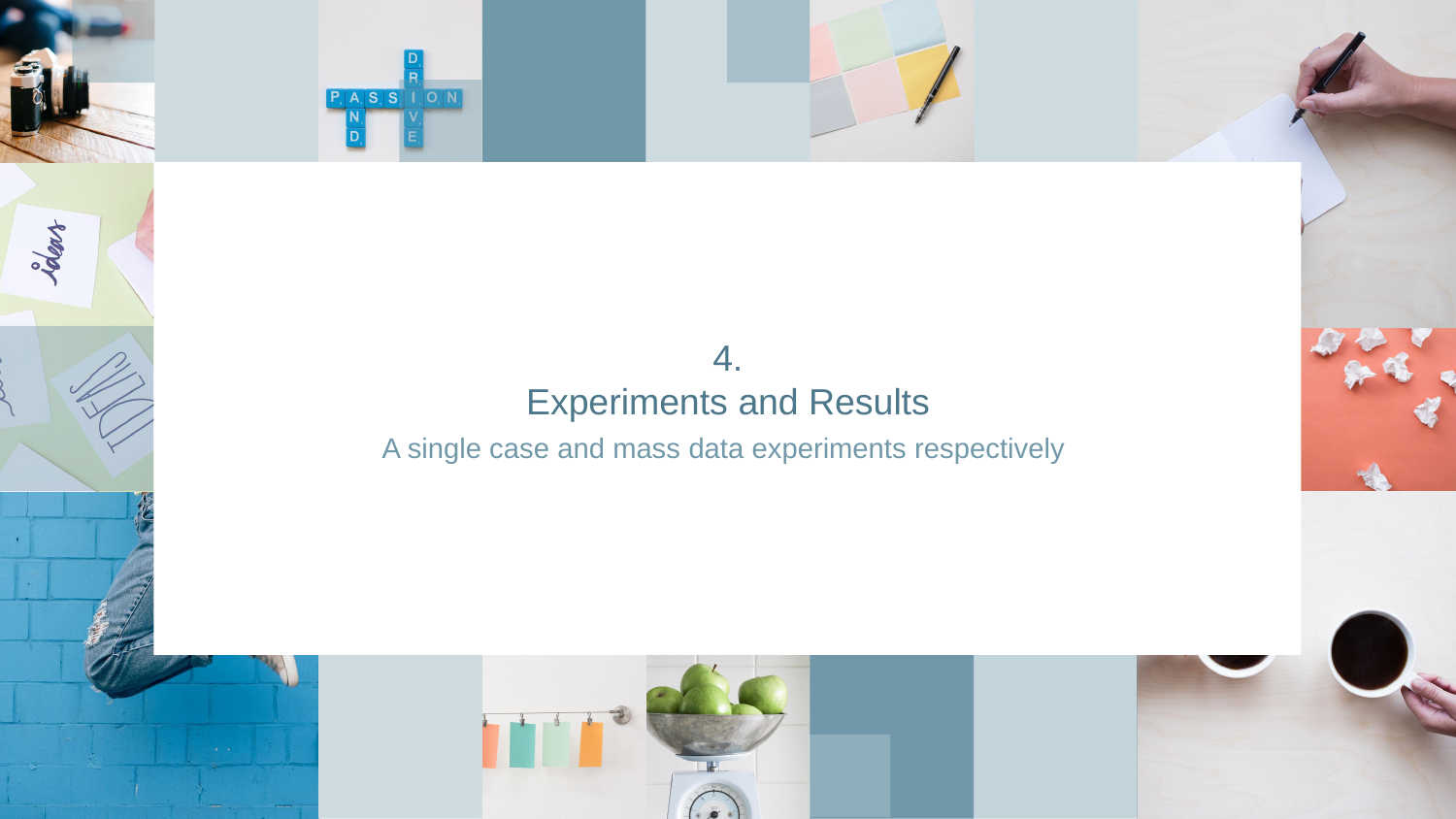

# 4.
Experiments and Results
A single case and mass data experiments respectively